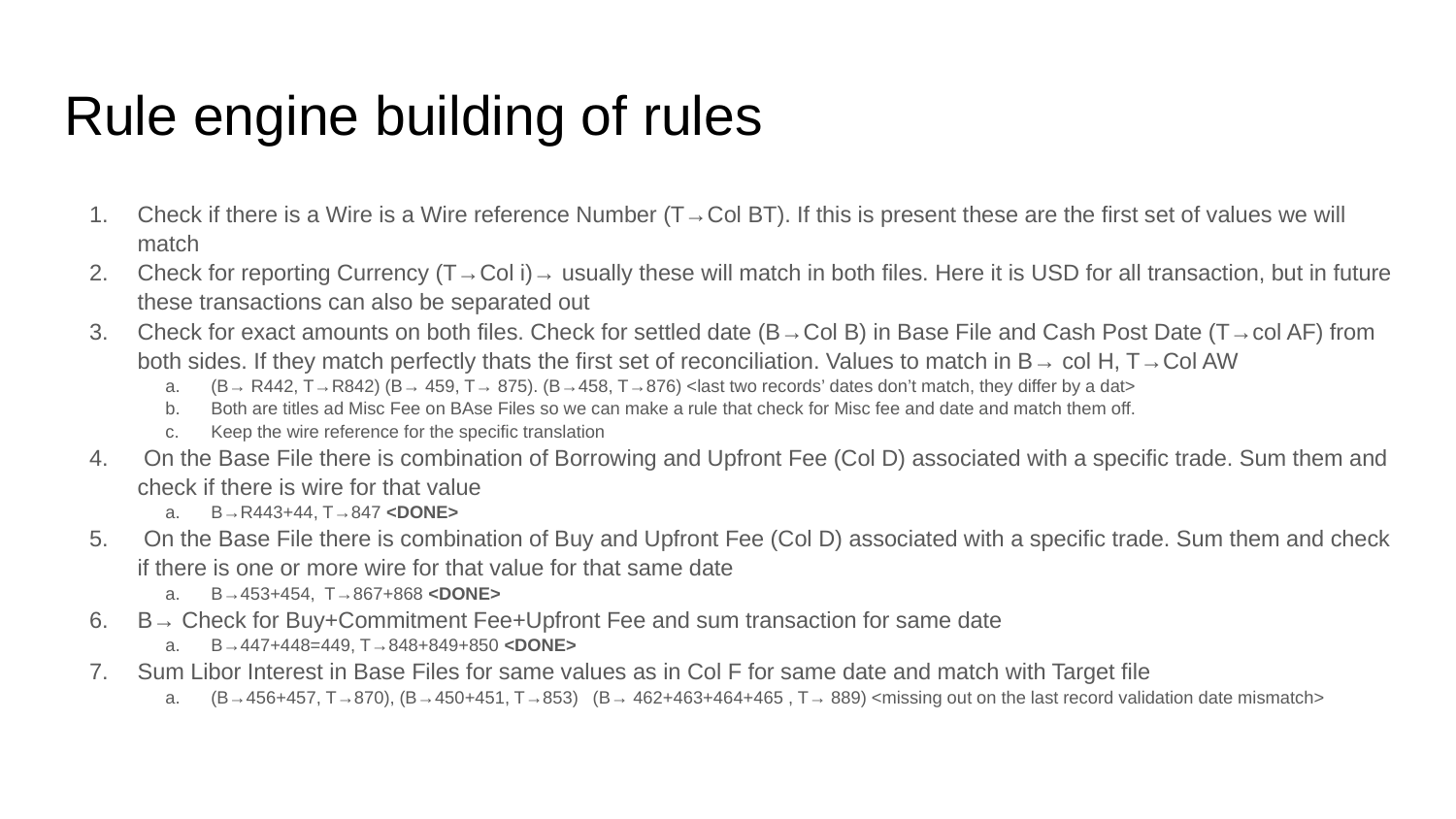

# Rule engine building of rules
Check if there is a Wire is a Wire reference Number (T→Col BT). If this is present these are the first set of values we will match
Check for reporting Currency (T→Col i)→ usually these will match in both files. Here it is USD for all transaction, but in future these transactions can also be separated out
Check for exact amounts on both files. Check for settled date (B→Col B) in Base File and Cash Post Date (T→col AF) from both sides. If they match perfectly thats the first set of reconciliation. Values to match in B→ col H, T→Col AW
(B→ R442, T→R842) (B→ 459, T→ 875). (B→458, T→876) <last two records’ dates don’t match, they differ by a dat>
Both are titles ad Misc Fee on BAse Files so we can make a rule that check for Misc fee and date and match them off.
Keep the wire reference for the specific translation
 On the Base File there is combination of Borrowing and Upfront Fee (Col D) associated with a specific trade. Sum them and check if there is wire for that value
B→R443+44, T→847 <DONE>
 On the Base File there is combination of Buy and Upfront Fee (Col D) associated with a specific trade. Sum them and check if there is one or more wire for that value for that same date
B→453+454,  T→867+868 <DONE>
B→ Check for Buy+Commitment Fee+Upfront Fee and sum transaction for same date
B→447+448=449, T→848+849+850 <DONE>
Sum Libor Interest in Base Files for same values as in Col F for same date and match with Target file
(B→456+457, T→870), (B→450+451, T→853)   (B→ 462+463+464+465 , T→ 889) <missing out on the last record validation date mismatch>